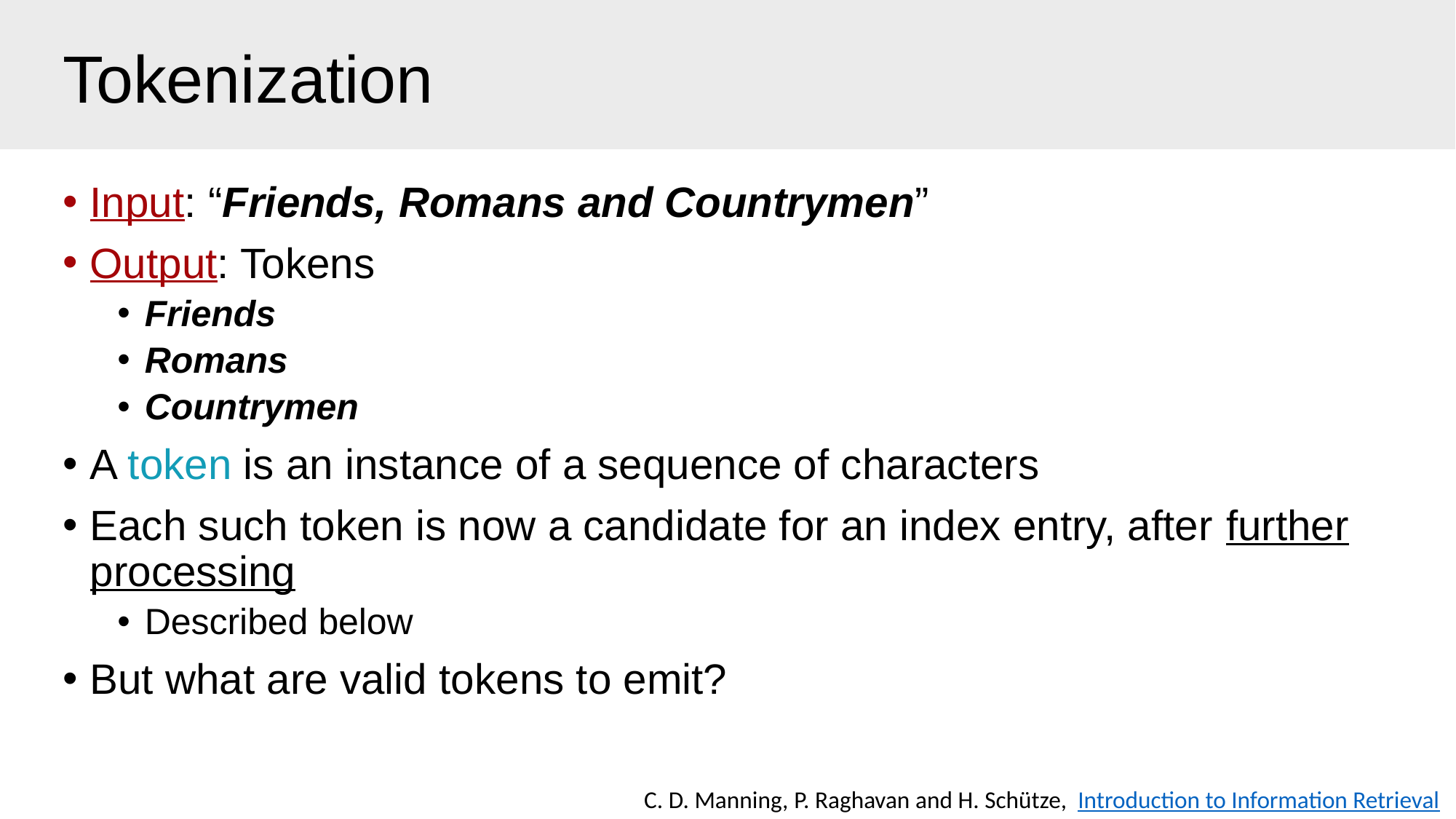

# Tokenization
Input: “Friends, Romans and Countrymen”
Output: Tokens
Friends
Romans
Countrymen
A token is an instance of a sequence of characters
Each such token is now a candidate for an index entry, after further processing
Described below
But what are valid tokens to emit?
C. D. Manning, P. Raghavan and H. Schütze,  Introduction to Information Retrieval